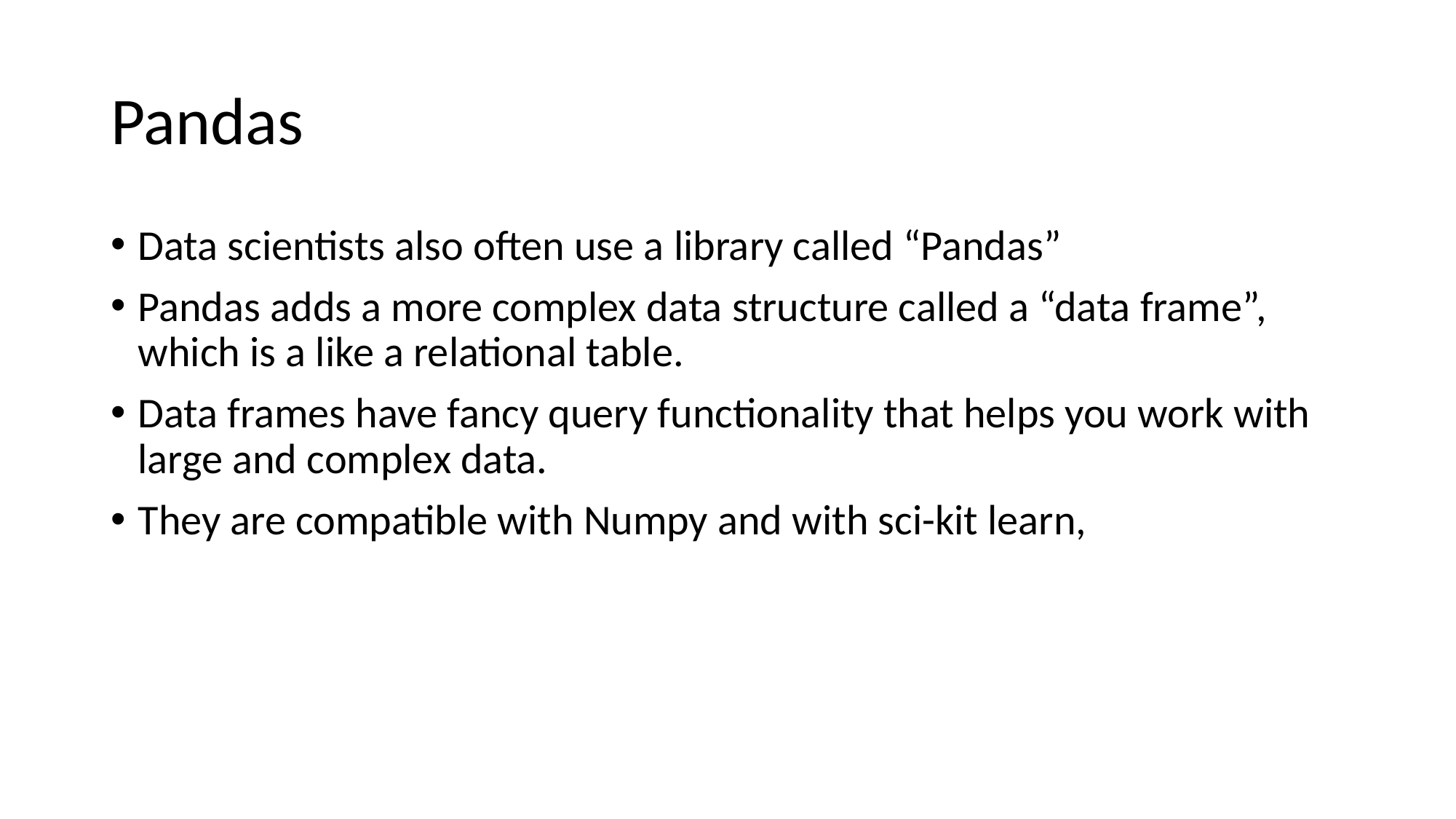

# Pandas
Data scientists also often use a library called “Pandas”
Pandas adds a more complex data structure called a “data frame”, which is a like a relational table.
Data frames have fancy query functionality that helps you work with large and complex data.
They are compatible with Numpy and with sci-kit learn,